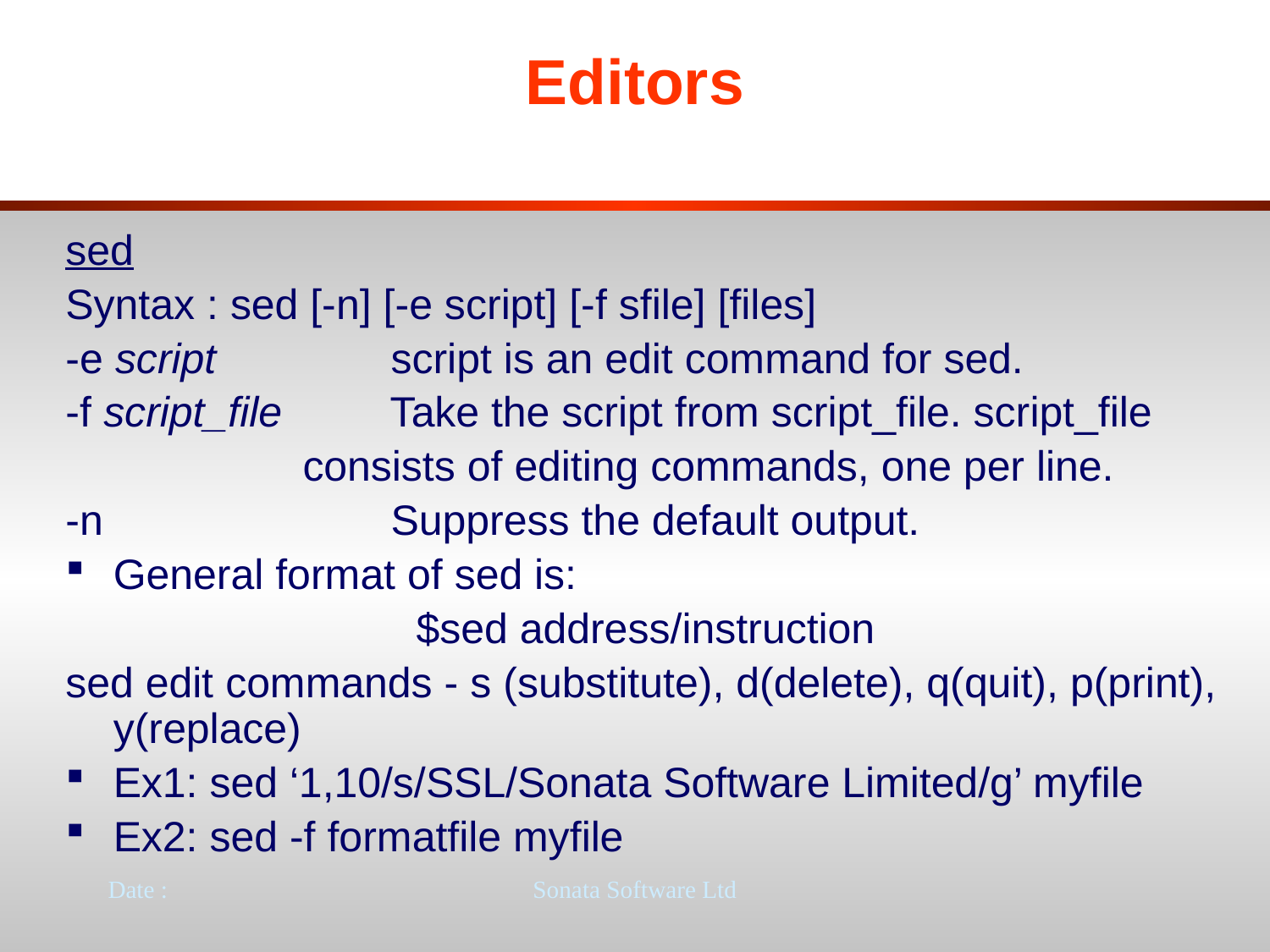

# Editors
sed
Syntax : sed [-n] [-e script] [-f sfile] [files]
-e script      	  script is an edit command for sed.
-f script_file 	  Take the script from script_file. script_file
                    consists of editing commands, one per line.
-n 		  Suppress the default output.
General format of sed is:
$sed address/instruction
sed edit commands - s (substitute), d(delete), q(quit), p(print), y(replace)
Ex1: sed ‘1,10/s/SSL/Sonata Software Limited/g’ myfile
Ex2: sed -f formatfile myfile
Date :
Sonata Software Ltd